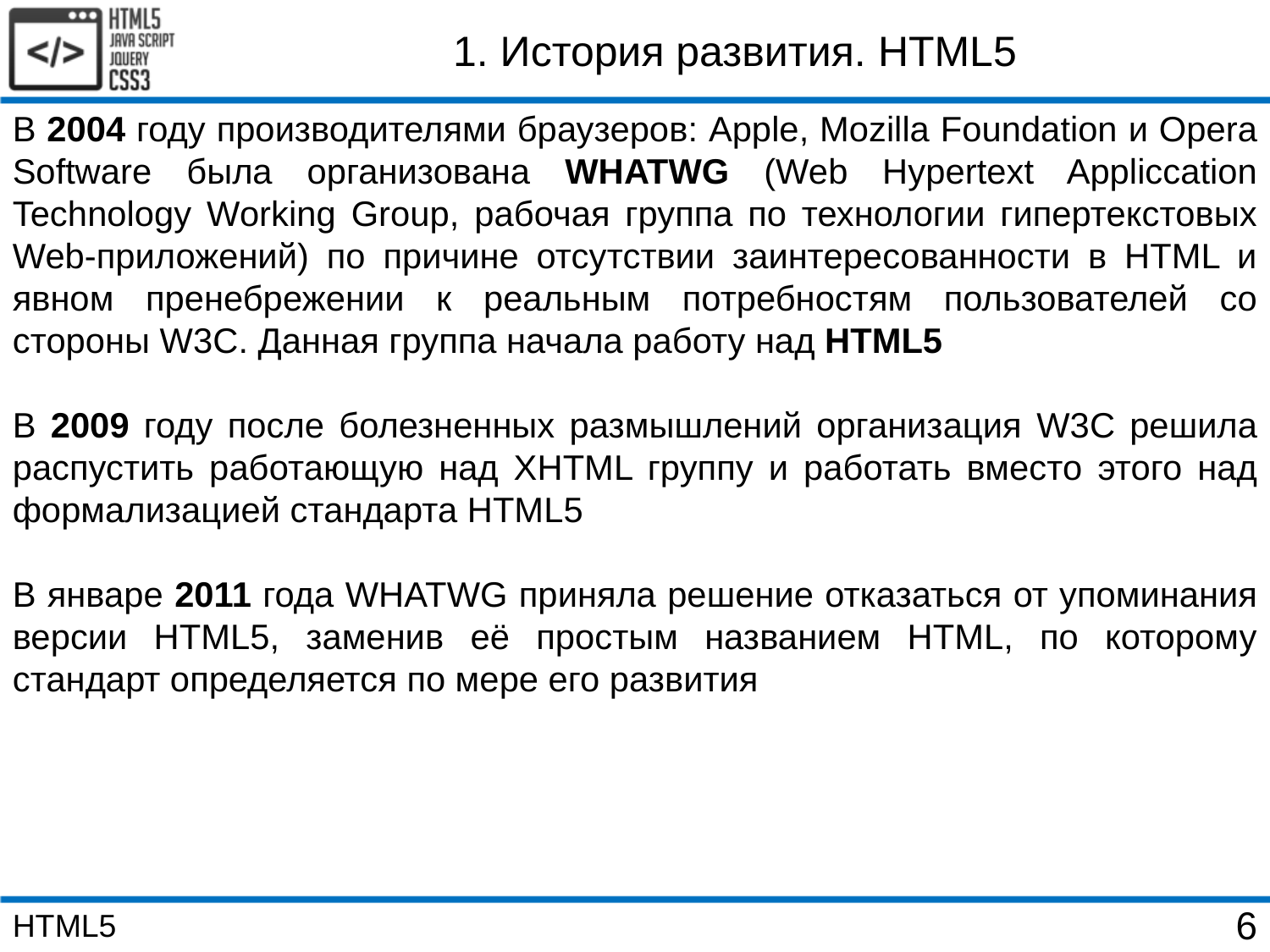

1. История развития. HTML5
В 2004 году производителями браузеров: Apple, Mozilla Foundation и Opera Software была организована WHATWG (Web Hypertext Appliccation Technology Working Group, рабочая группа по технологии гипертекстовых Web-приложений) по причине отсутствии заинтересованности в HTML и явном пренебрежении к реальным потребностям пользователей со стороны W3C. Данная группа начала работу над HTML5

В 2009 году после болезненных размышлений организация W3C решила распустить работающую над XHTML группу и работать вместо этого над формализацией стандарта HTML5

В январе 2011 года WHATWG приняла решение отказаться от упоминания версии HTML5, заменив её простым названием HTML, по которому стандарт определяется по мере его развития
HTML5
6